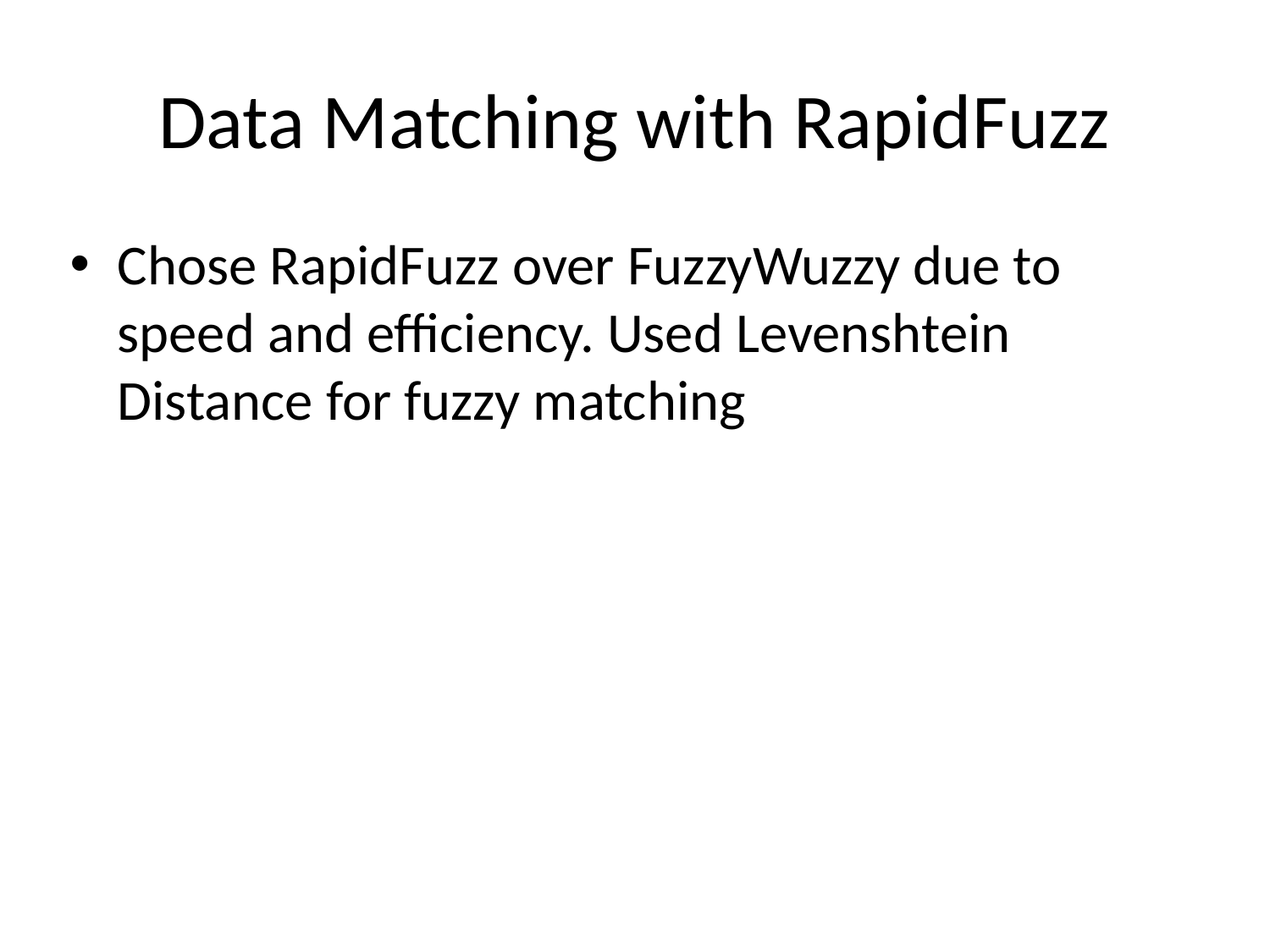

# Data Matching with RapidFuzz
Chose RapidFuzz over FuzzyWuzzy due to speed and efficiency. Used Levenshtein Distance for fuzzy matching